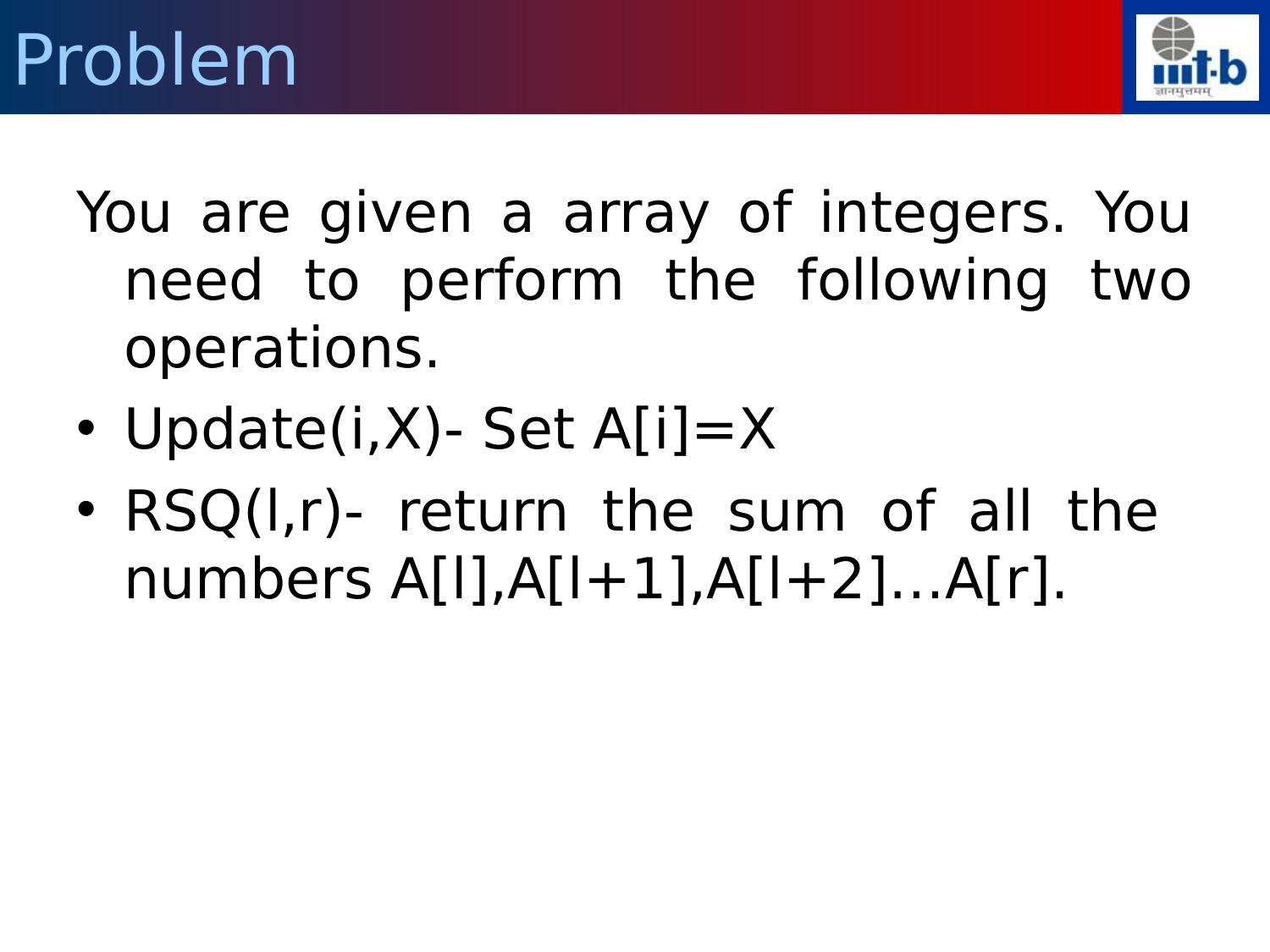

Problem
You are given a array of integers. You need to perform the following two operations.
Update(i,X)- Set A[i]=X
RSQ(l,r)- return the sum of all the  numbers A[l],A[l+1],A[l+2]…A[r].